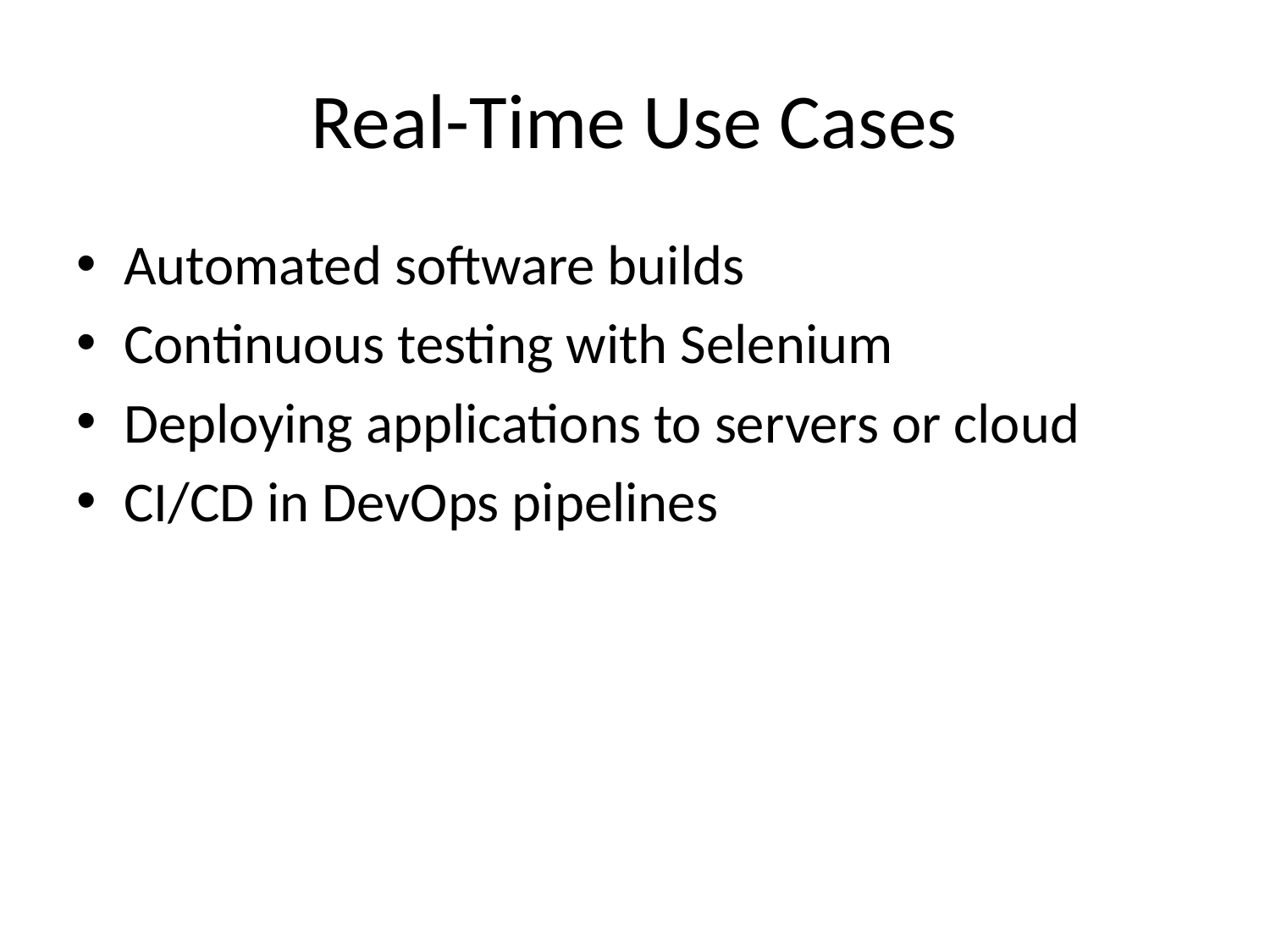

# Real-Time Use Cases
Automated software builds
Continuous testing with Selenium
Deploying applications to servers or cloud
CI/CD in DevOps pipelines